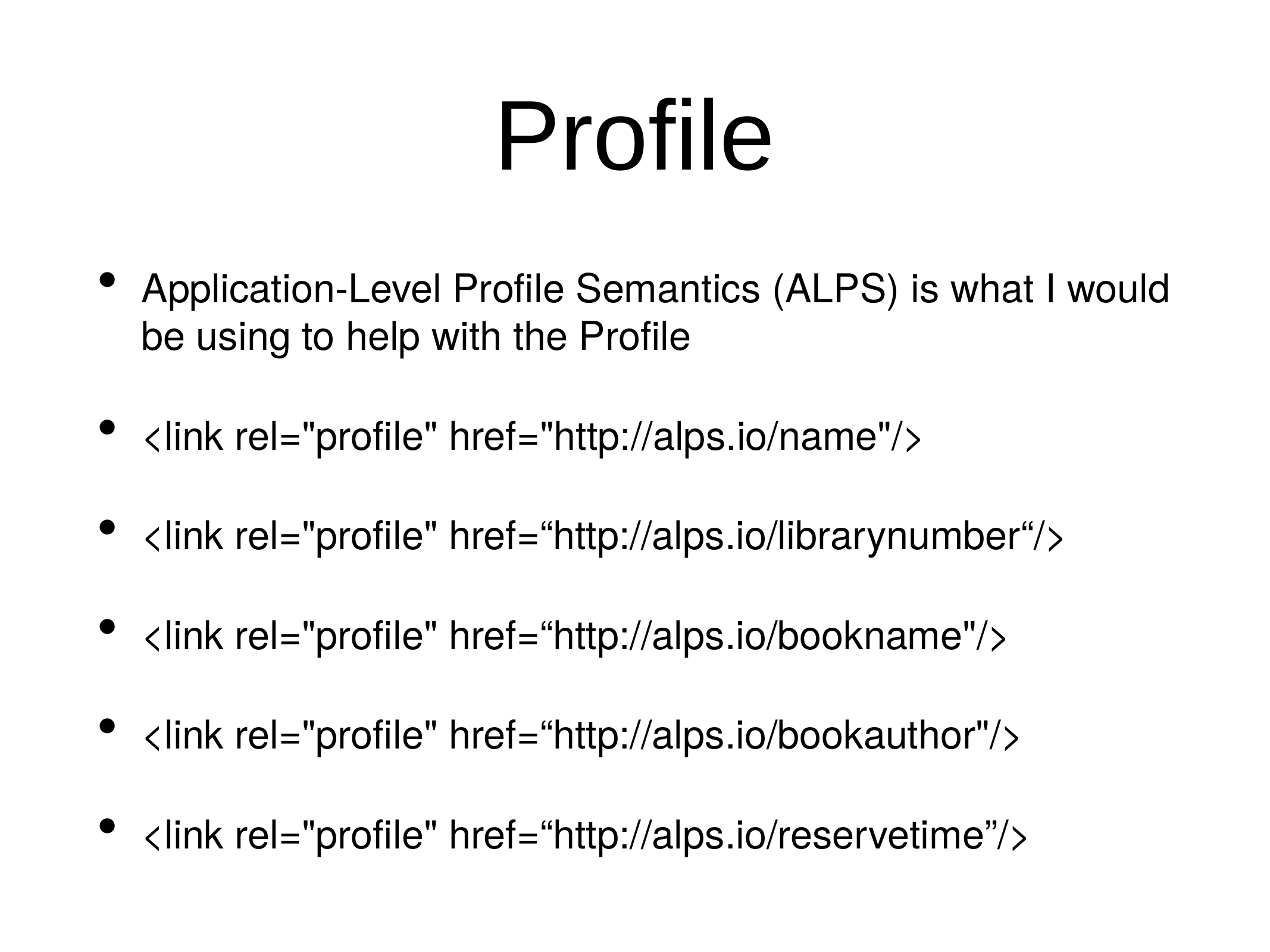

# Profile
Application-Level Profile Semantics (ALPS) is what I would be using to help with the Profile
<link rel="profile" href="http://alps.io/name"/>
<link rel="profile" href=“http://alps.io/librarynumber“/>
<link rel="profile" href=“http://alps.io/bookname"/>
<link rel="profile" href=“http://alps.io/bookauthor"/>
<link rel="profile" href=“http://alps.io/reservetime”/>